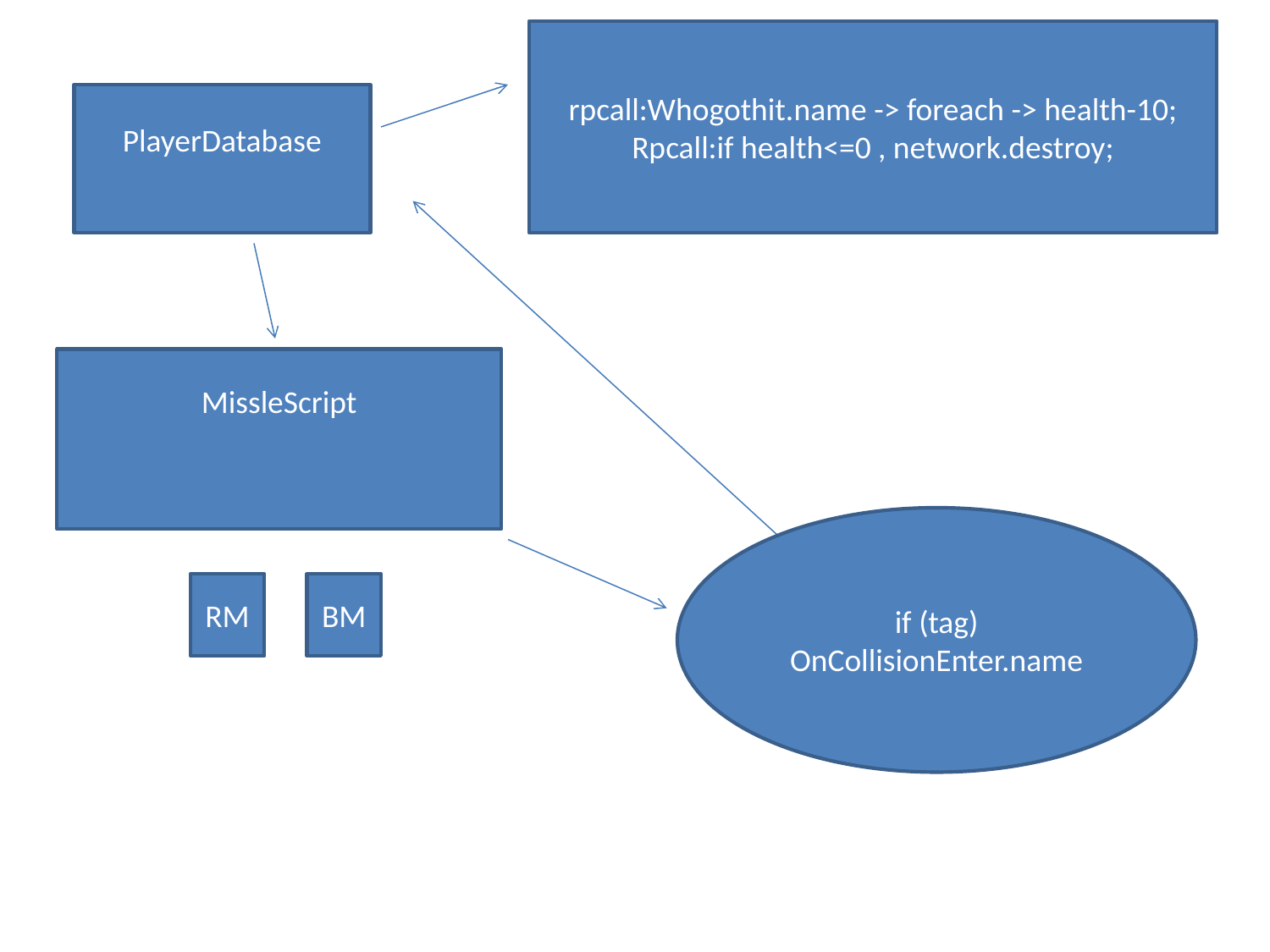

rpcall:Whogothit.name -> foreach -> health-10;
Rpcall:if health<=0 , network.destroy;
PlayerDatabase

MissleScript

if (tag)
OnCollisionEnter.name
RM
BM